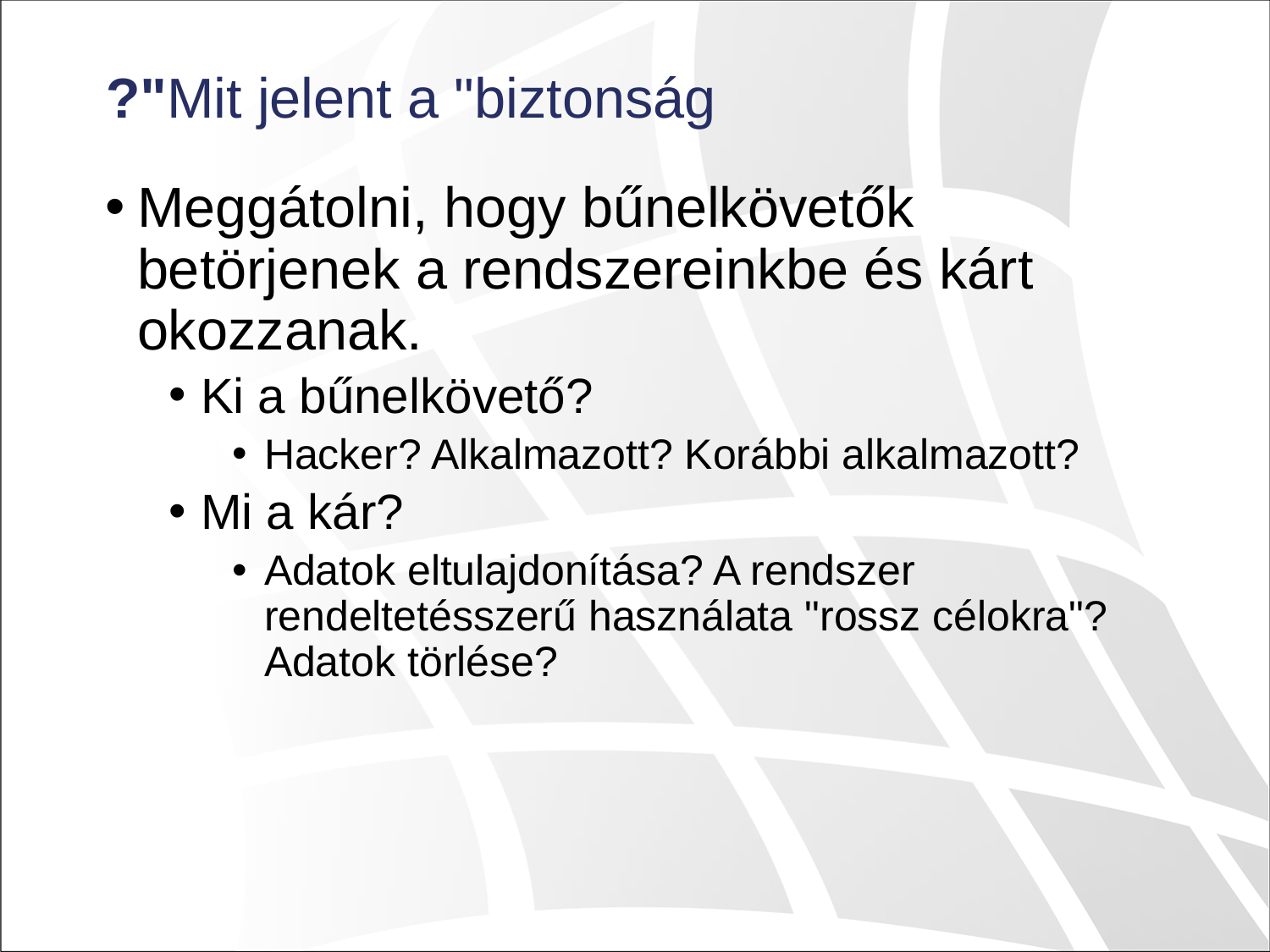

# Mit jelent a "biztonság"?
Meggátolni, hogy bűnelkövetők betörjenek a rendszereinkbe és kárt okozzanak.
Ki a bűnelkövető?
Hacker? Alkalmazott? Korábbi alkalmazott?
Mi a kár?
Adatok eltulajdonítása? A rendszer rendeltetésszerű használata "rossz célokra"? Adatok törlése?